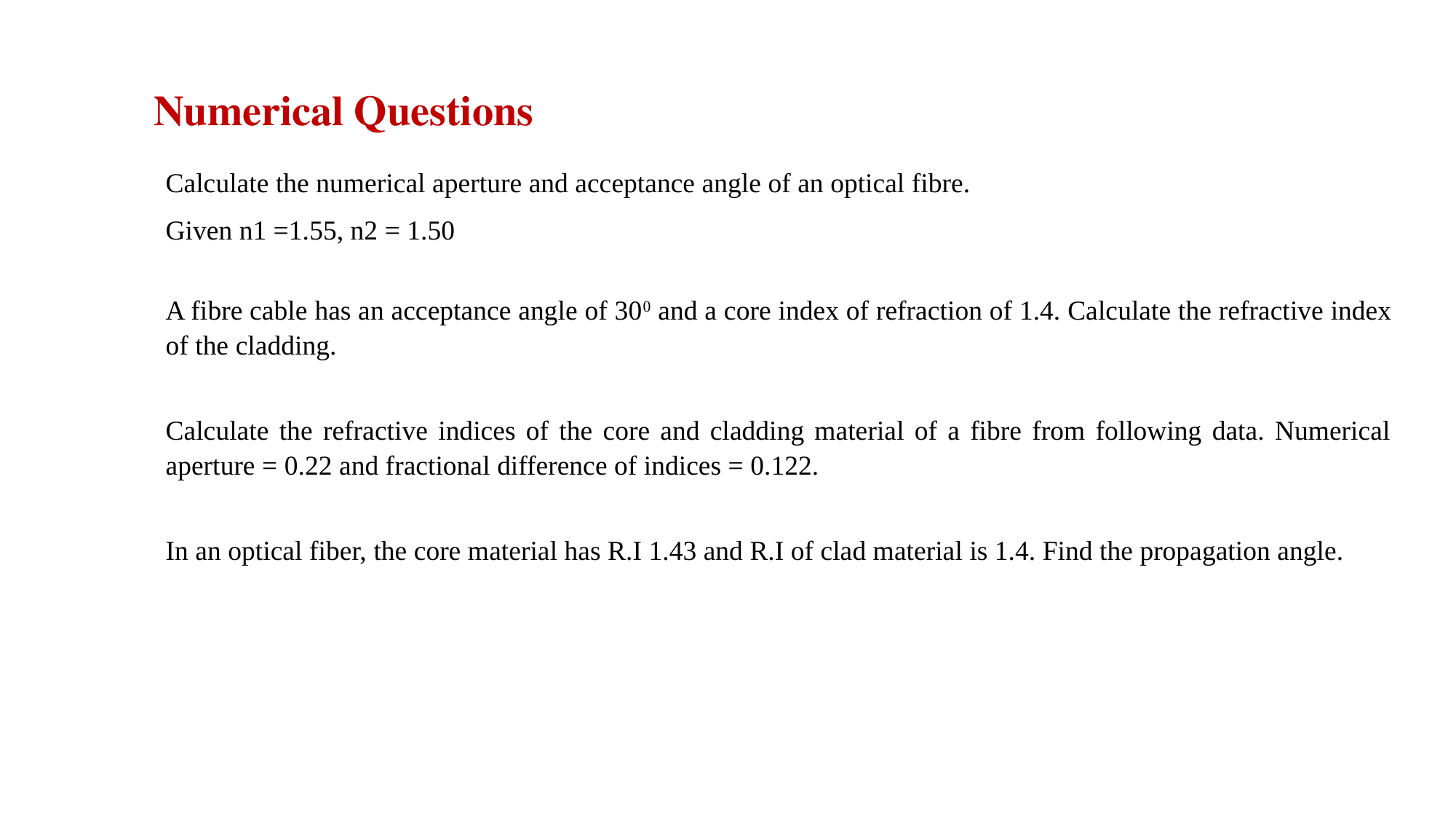

Numerical Questions
Calculate the numerical aperture and acceptance angle of an optical fibre.
Given n1 =1.55, n2 = 1.50

A fibre cable has an acceptance angle of 300 and a core index of refraction of 1.4. Calculate the refractive index of the cladding.

Calculate the refractive indices of the core and cladding material of a fibre from following data. Numerical aperture = 0.22 and fractional difference of indices = 0.122.

In an optical fiber, the core material has R.I 1.43 and R.I of clad material is 1.4. Find the propagation angle.